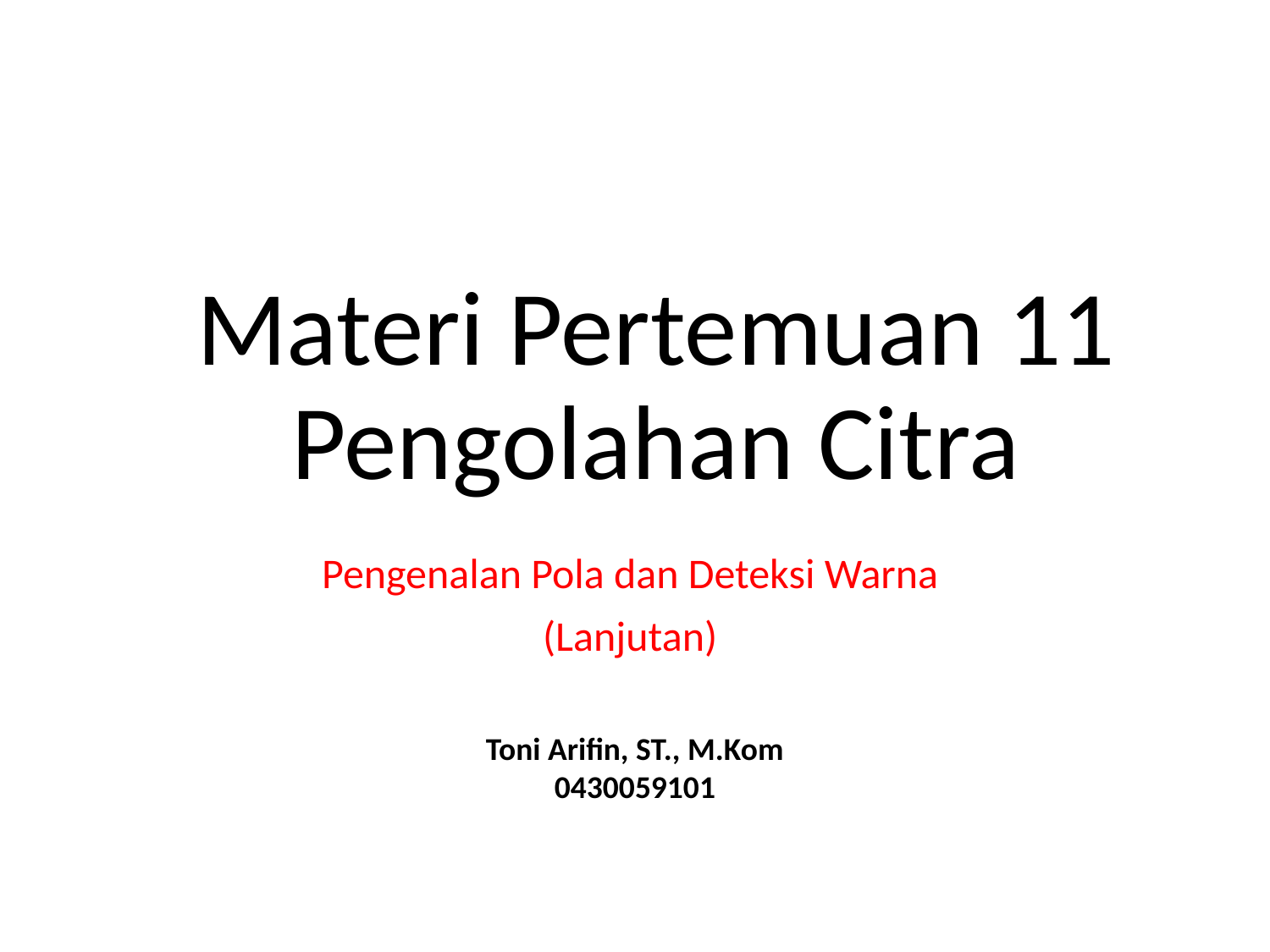

Materi Pertemuan 11
Pengolahan Citra
Pengenalan Pola dan Deteksi Warna
(Lanjutan)
Toni Arifin, ST., M.Kom
0430059101